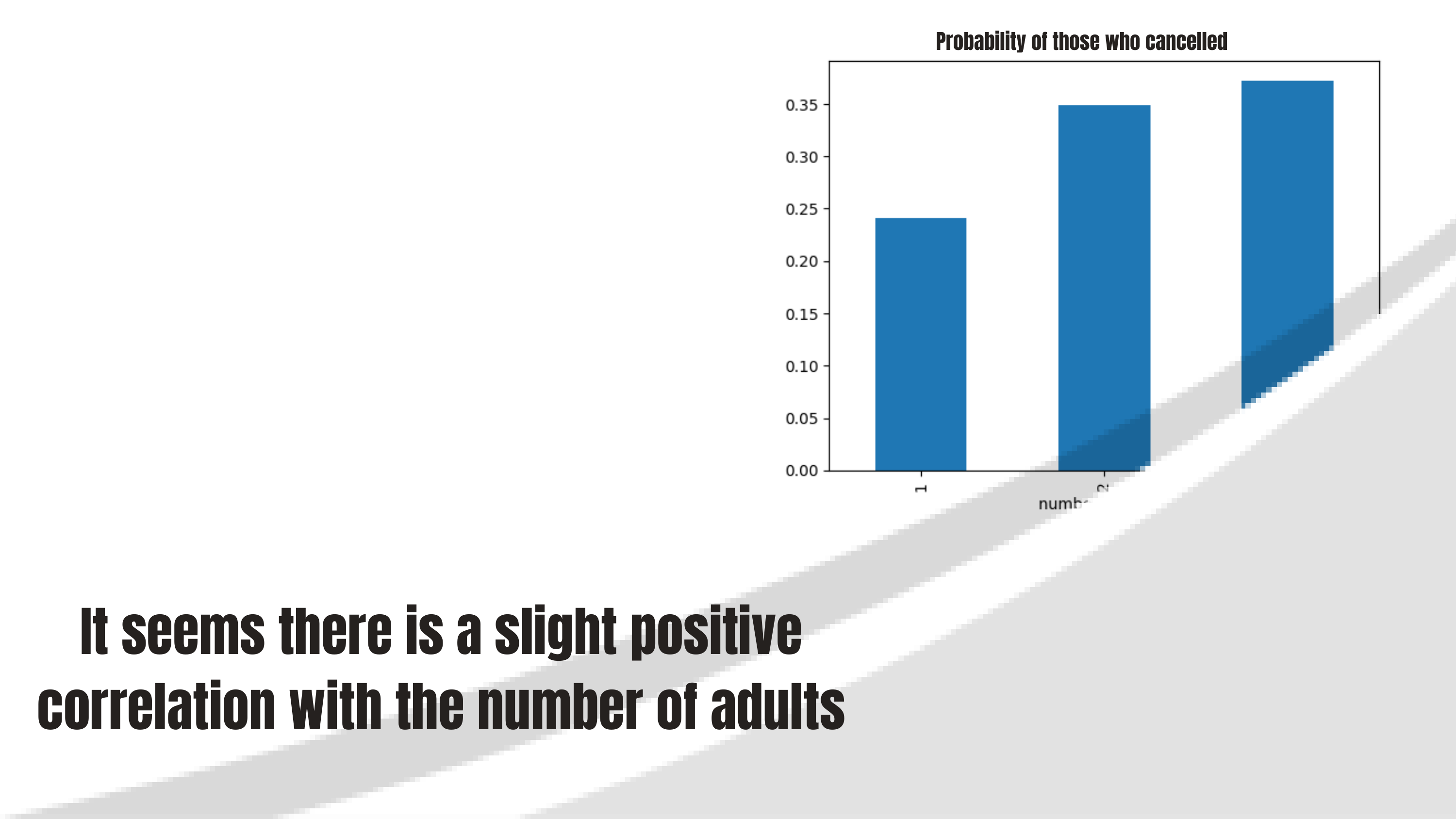

Probability of those who cancelled

It seems there is a slight positive
correlation with the number of adults